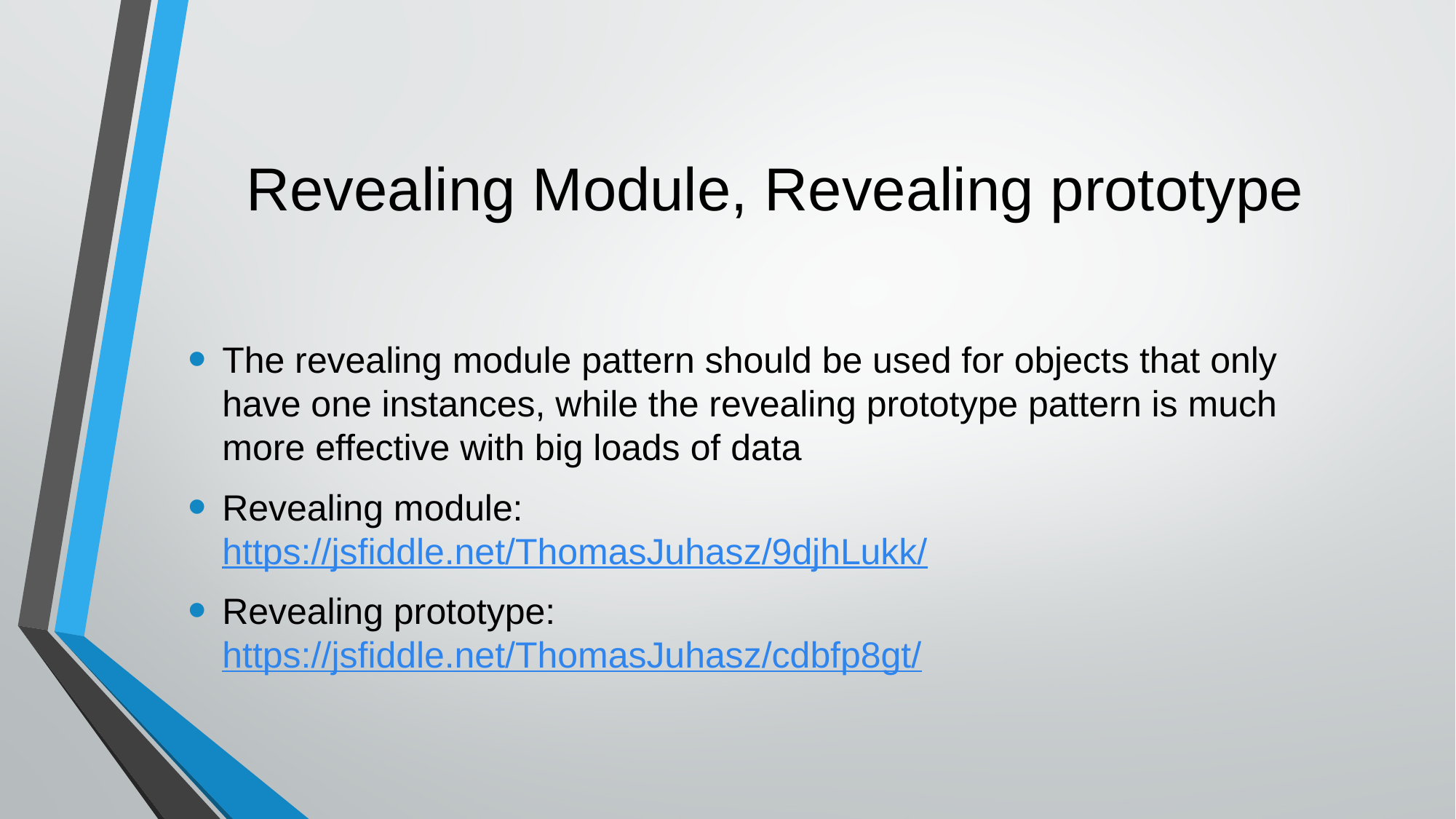

# Revealing Module, Revealing prototype
The revealing module pattern should be used for objects that only have one instances, while the revealing prototype pattern is much more effective with big loads of data
Revealing module:
https://jsfiddle.net/ThomasJuhasz/9djhLukk/
Revealing prototype:
https://jsfiddle.net/ThomasJuhasz/cdbfp8gt/